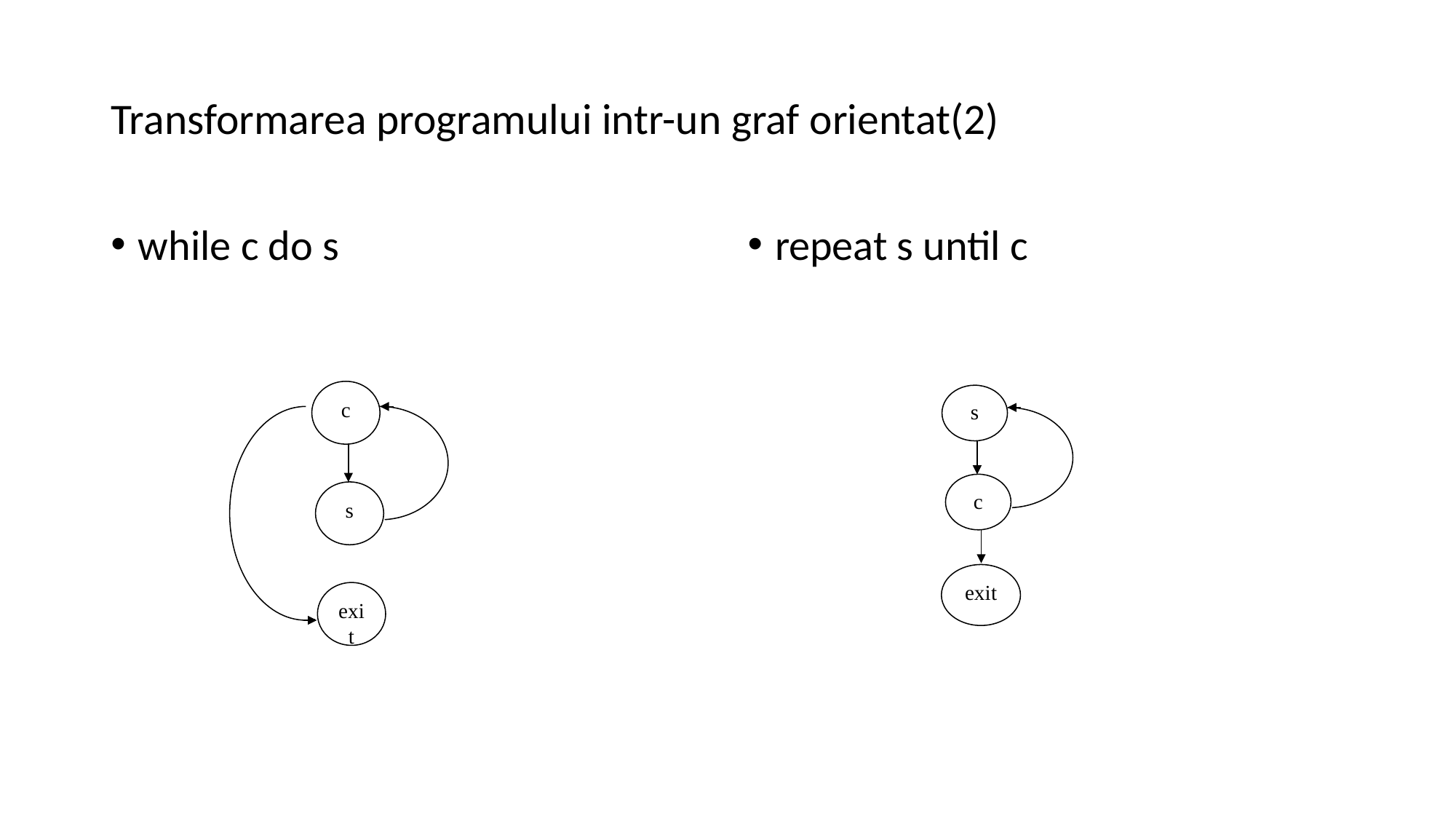

# Transformarea programului intr-un graf orientat(2)
while c do s
repeat s until c
c

s
exit
s

c
exit